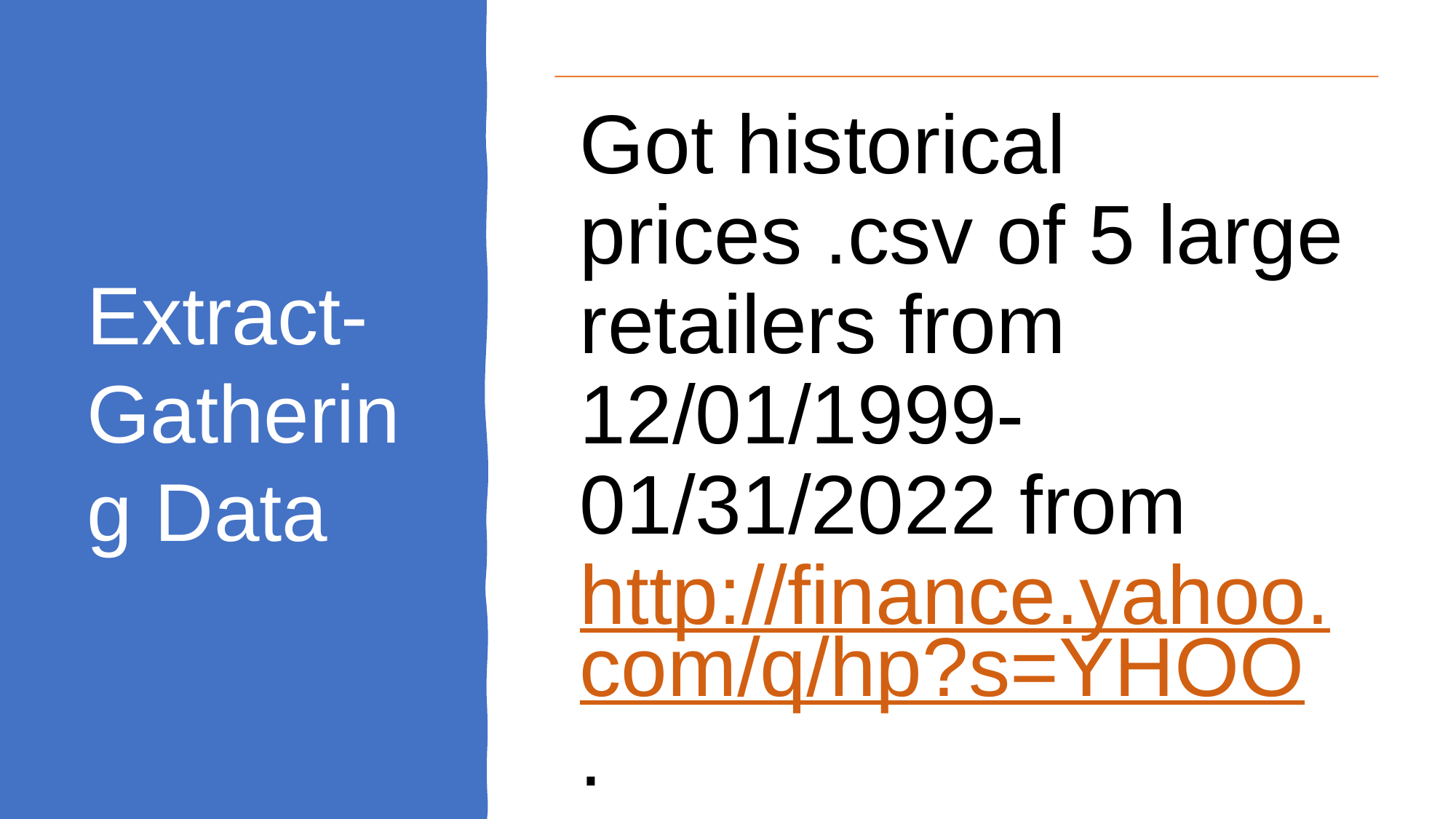

Got historical prices .csv of 5 large retailers from 12/01/1999-01/31/2022 from http://finance.yahoo.com/q/hp?s=YHOO.
# Extract-Gathering Data